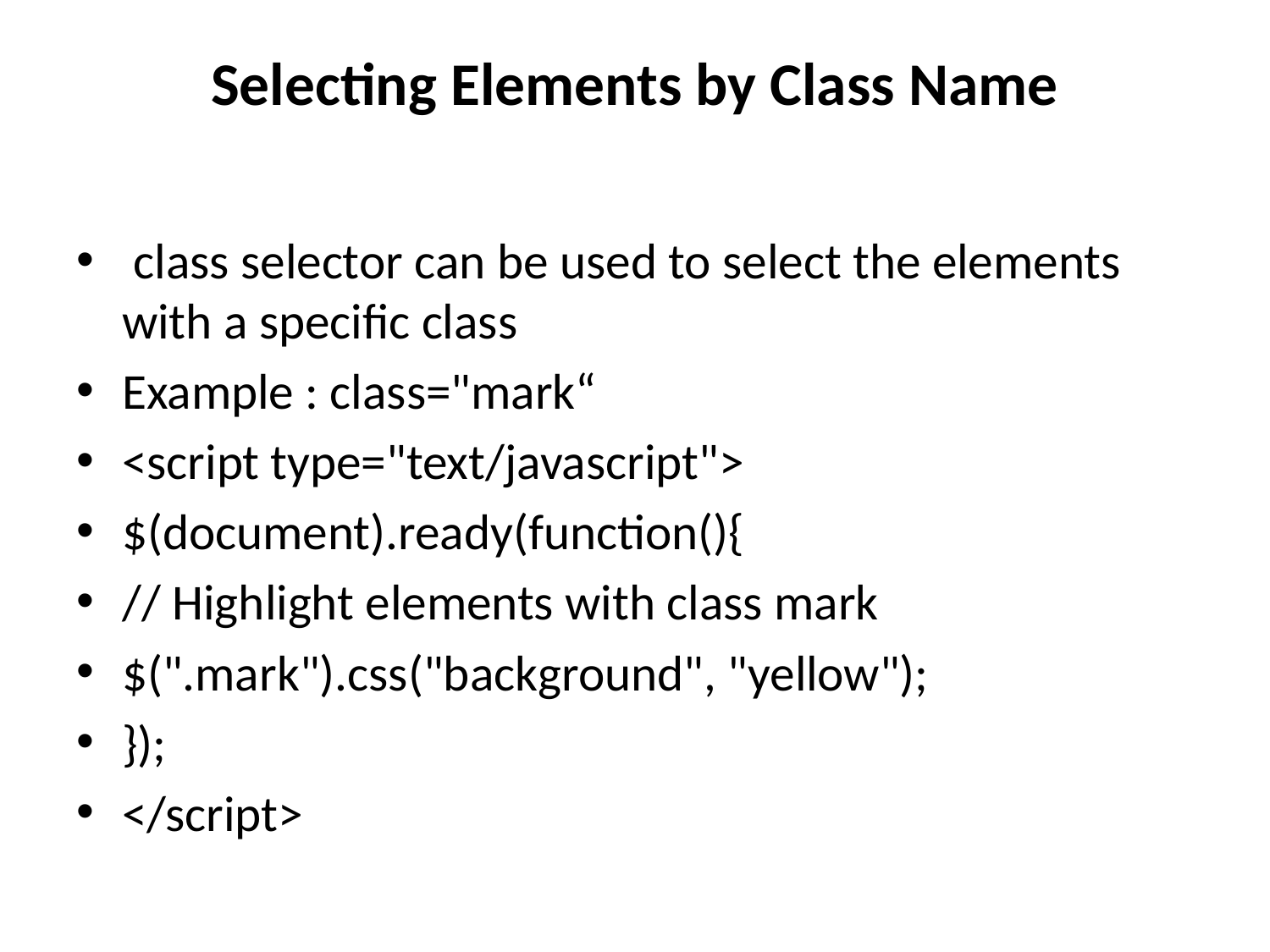

# Selecting Elements by Class Name
 class selector can be used to select the elements with a specific class
Example : class="mark“
<script type="text/javascript">
$(document).ready(function(){
// Highlight elements with class mark
$(".mark").css("background", "yellow");
});
</script>